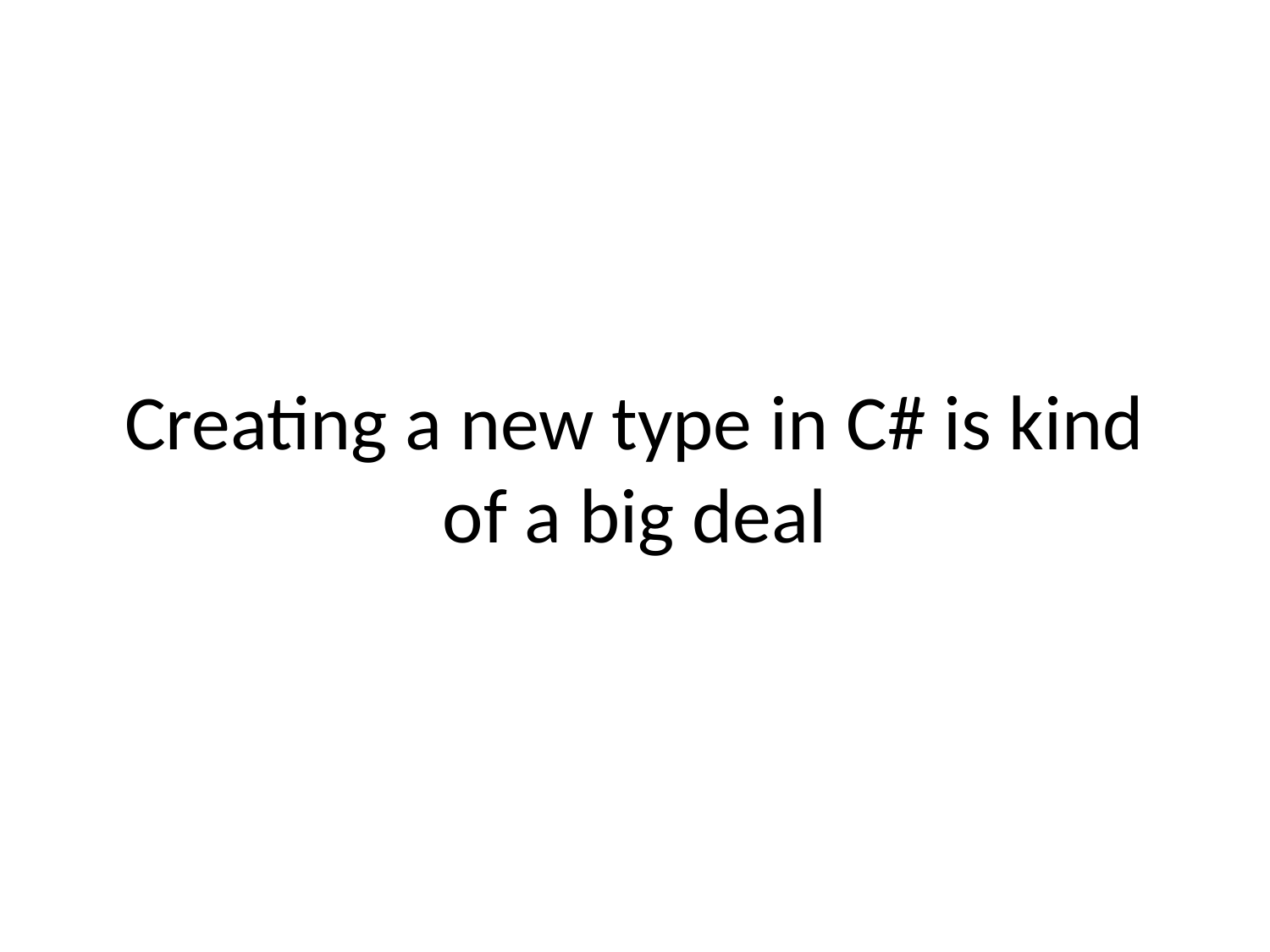

# Creating a new type in C# is kind of a big deal